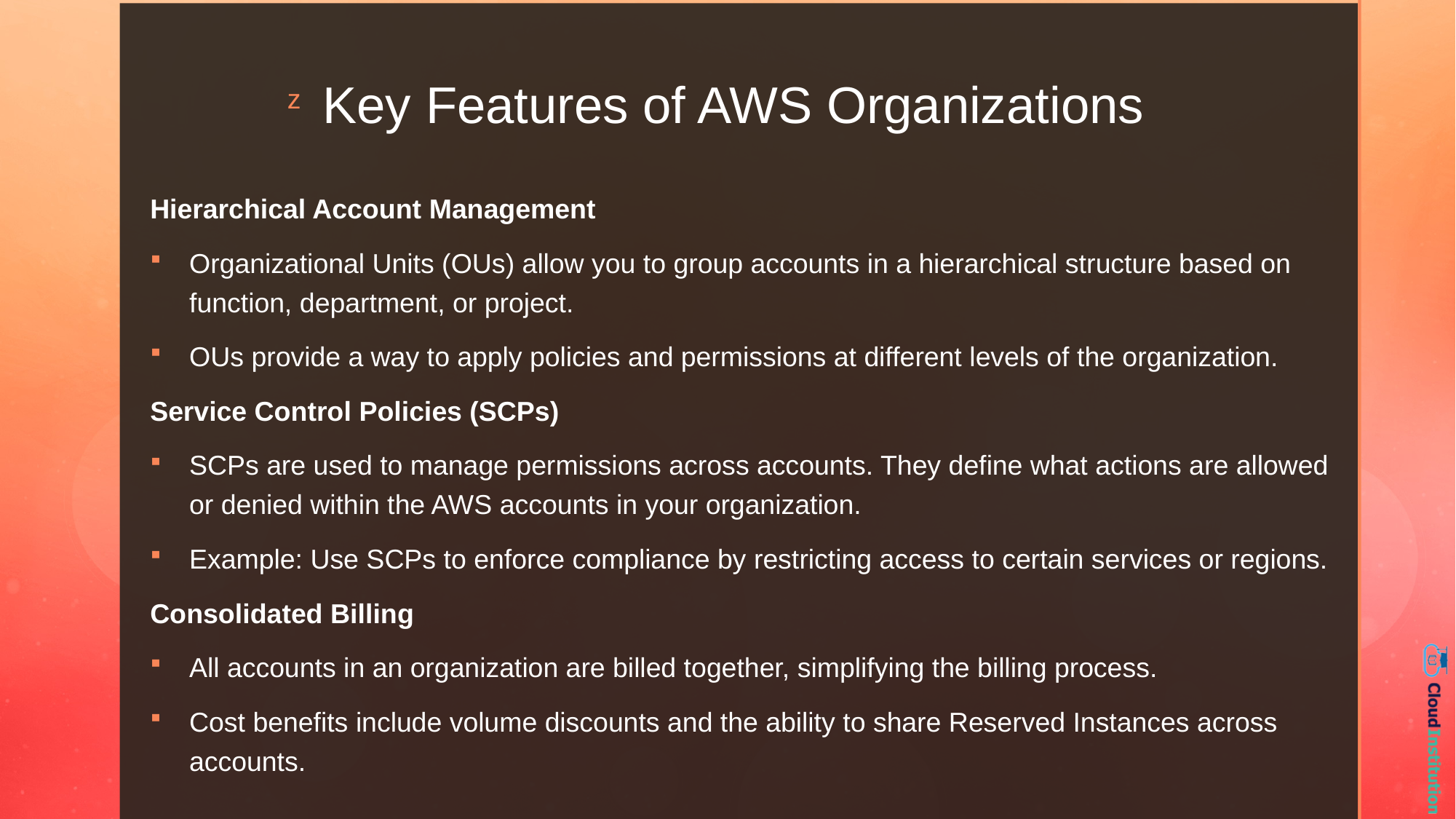

# Key Features of AWS Organizations
Hierarchical Account Management
Organizational Units (OUs) allow you to group accounts in a hierarchical structure based on function, department, or project.
OUs provide a way to apply policies and permissions at different levels of the organization.
Service Control Policies (SCPs)
SCPs are used to manage permissions across accounts. They define what actions are allowed or denied within the AWS accounts in your organization.
Example: Use SCPs to enforce compliance by restricting access to certain services or regions.
Consolidated Billing
All accounts in an organization are billed together, simplifying the billing process.
Cost benefits include volume discounts and the ability to share Reserved Instances across accounts.